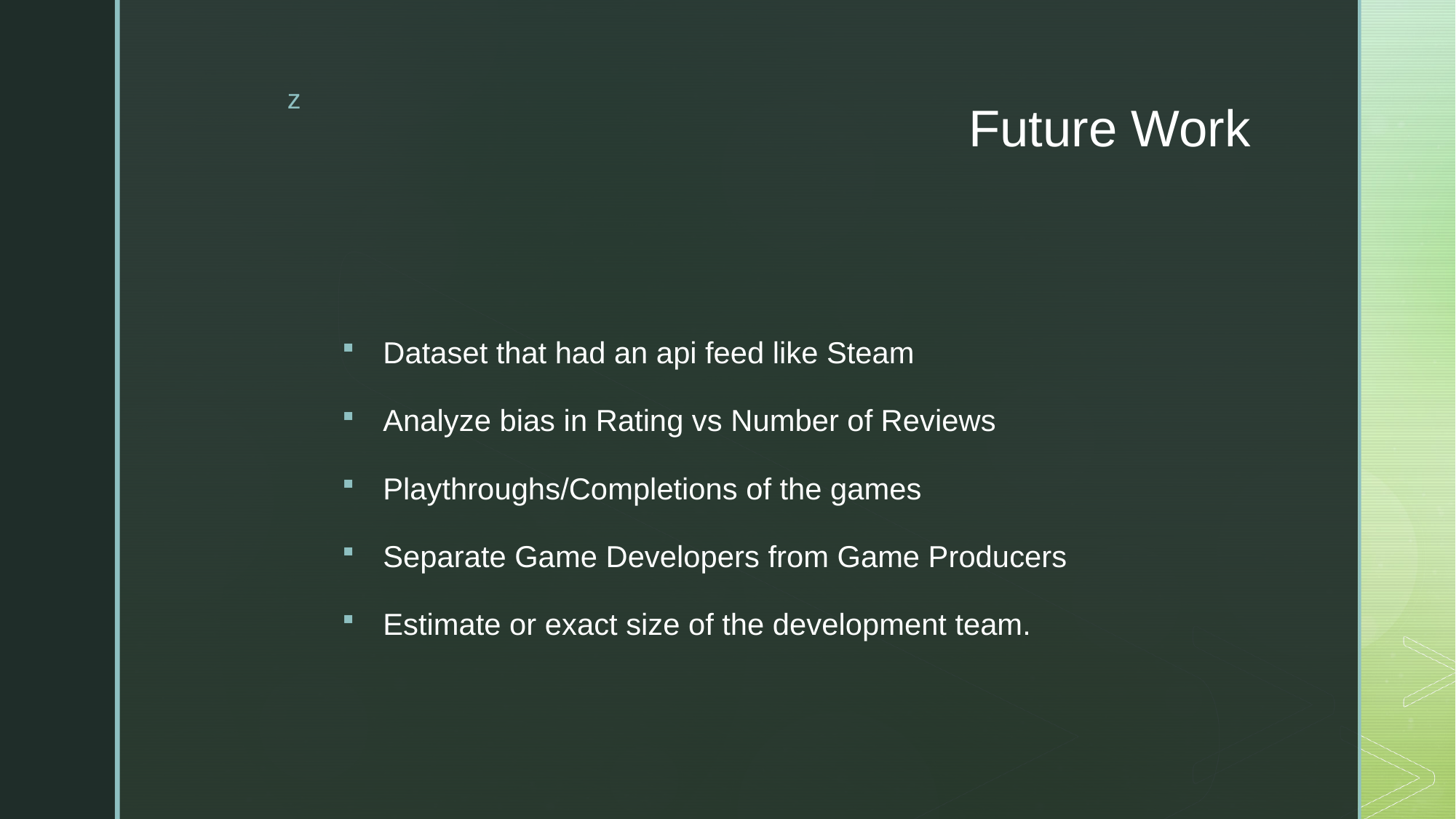

# Future Work
Dataset that had an api feed like Steam
Analyze bias in Rating vs Number of Reviews
Playthroughs/Completions of the games
Separate Game Developers from Game Producers
Estimate or exact size of the development team.